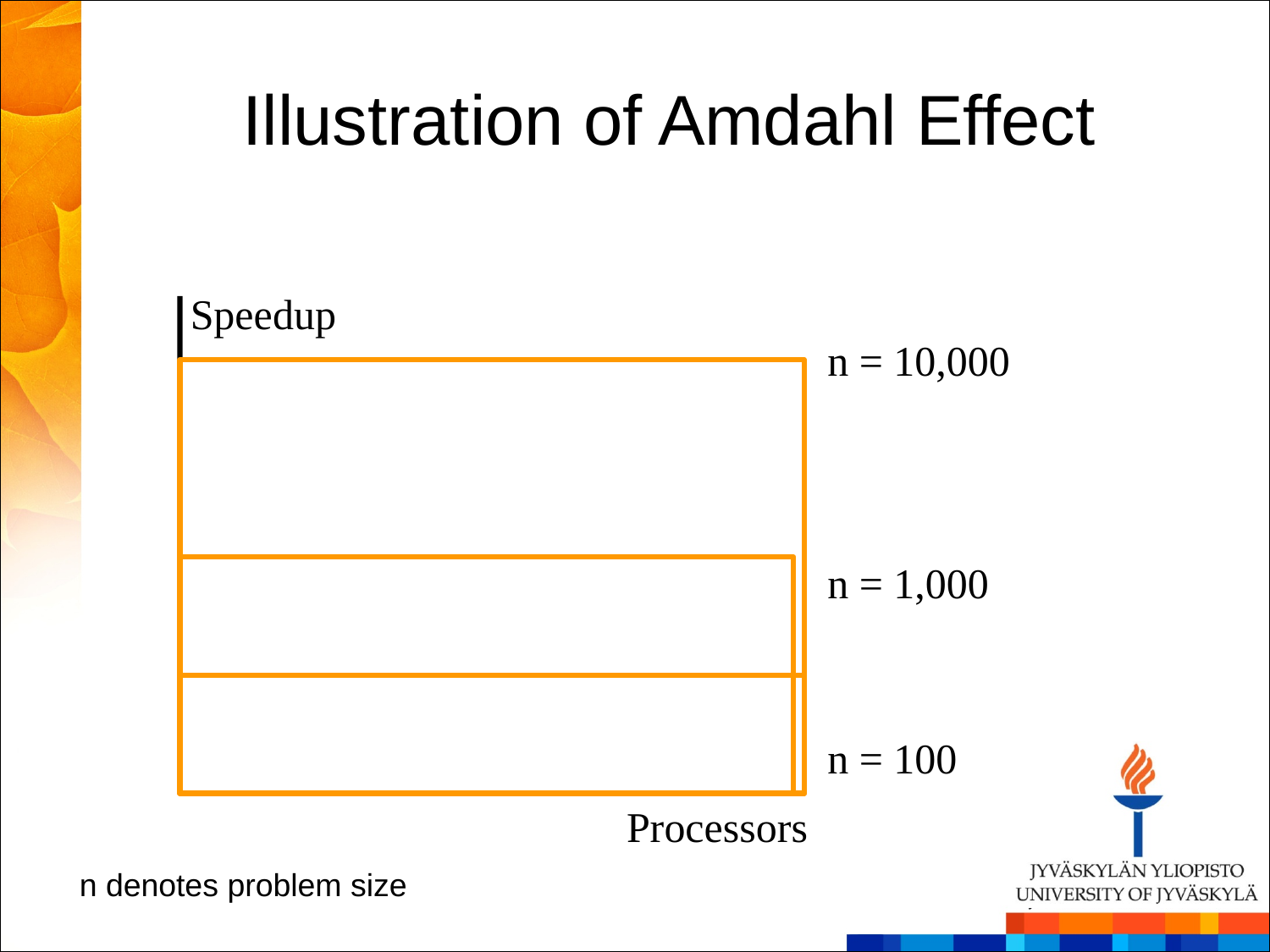

9
Illustration of Amdahl Effect
Speedup

n = 10,000

n = 1,000

n = 100

Processors
n denotes problem size